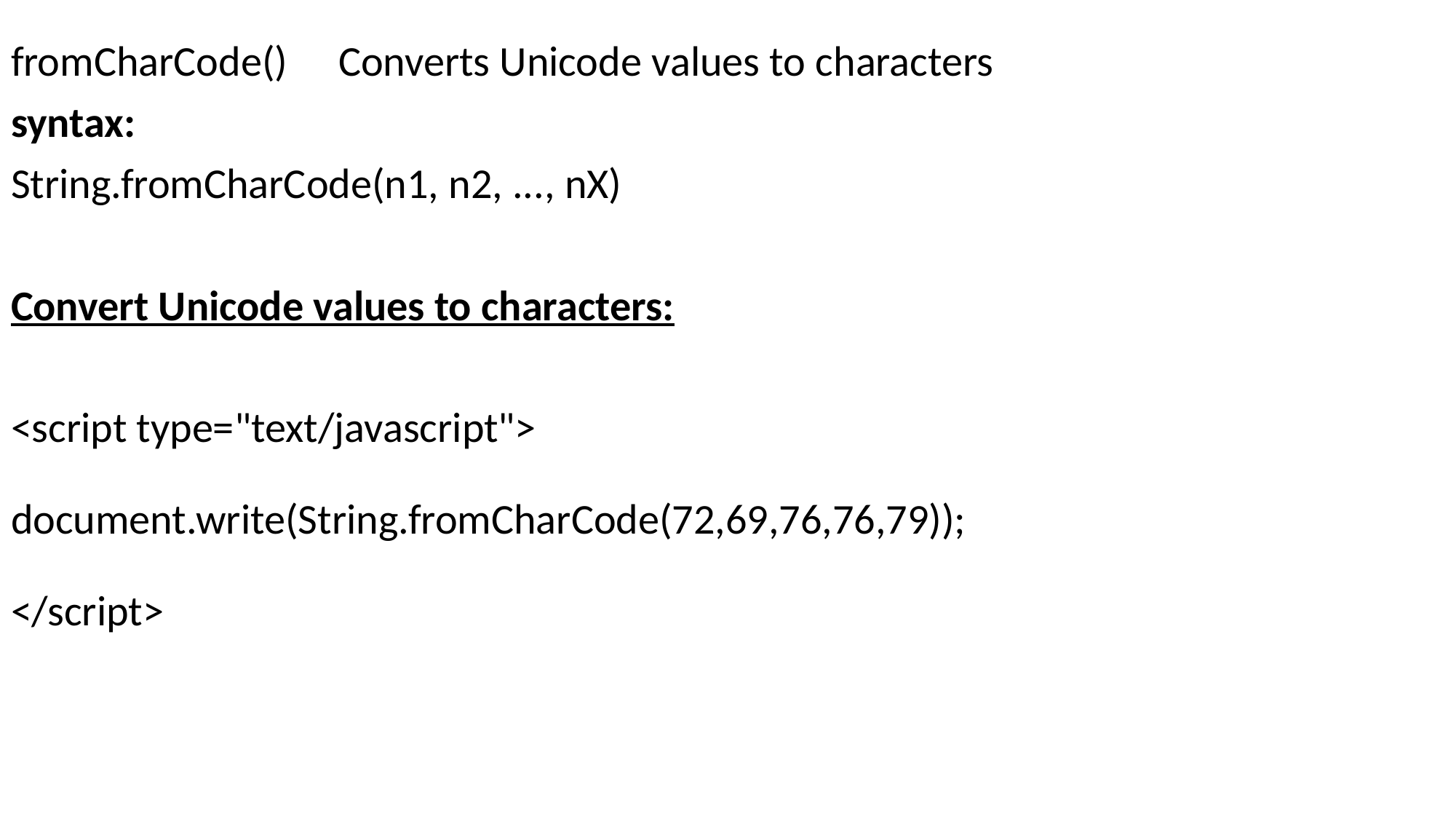

fromCharCode()	Converts Unicode values to characters
syntax:
String.fromCharCode(n1, n2, ..., nX)

Convert Unicode values to characters:

<script type="text/javascript">
document.write(String.fromCharCode(72,69,76,76,79));
</script>